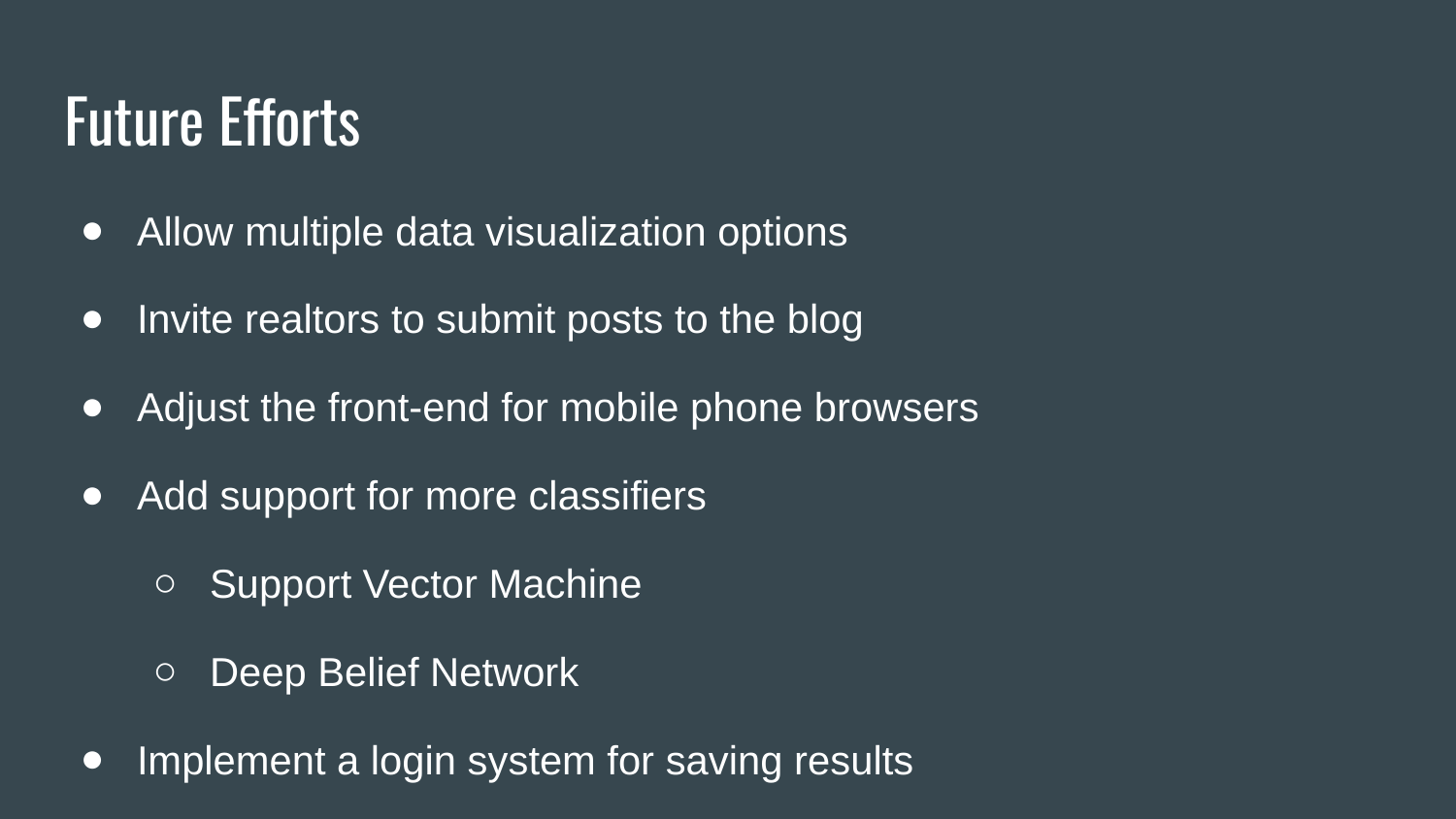

# Future Efforts
Allow multiple data visualization options
Invite realtors to submit posts to the blog
Adjust the front-end for mobile phone browsers
Add support for more classifiers
Support Vector Machine
Deep Belief Network
Implement a login system for saving results
Predicting the price of a home sale by running multiple Random Forests
Realtor Ranking